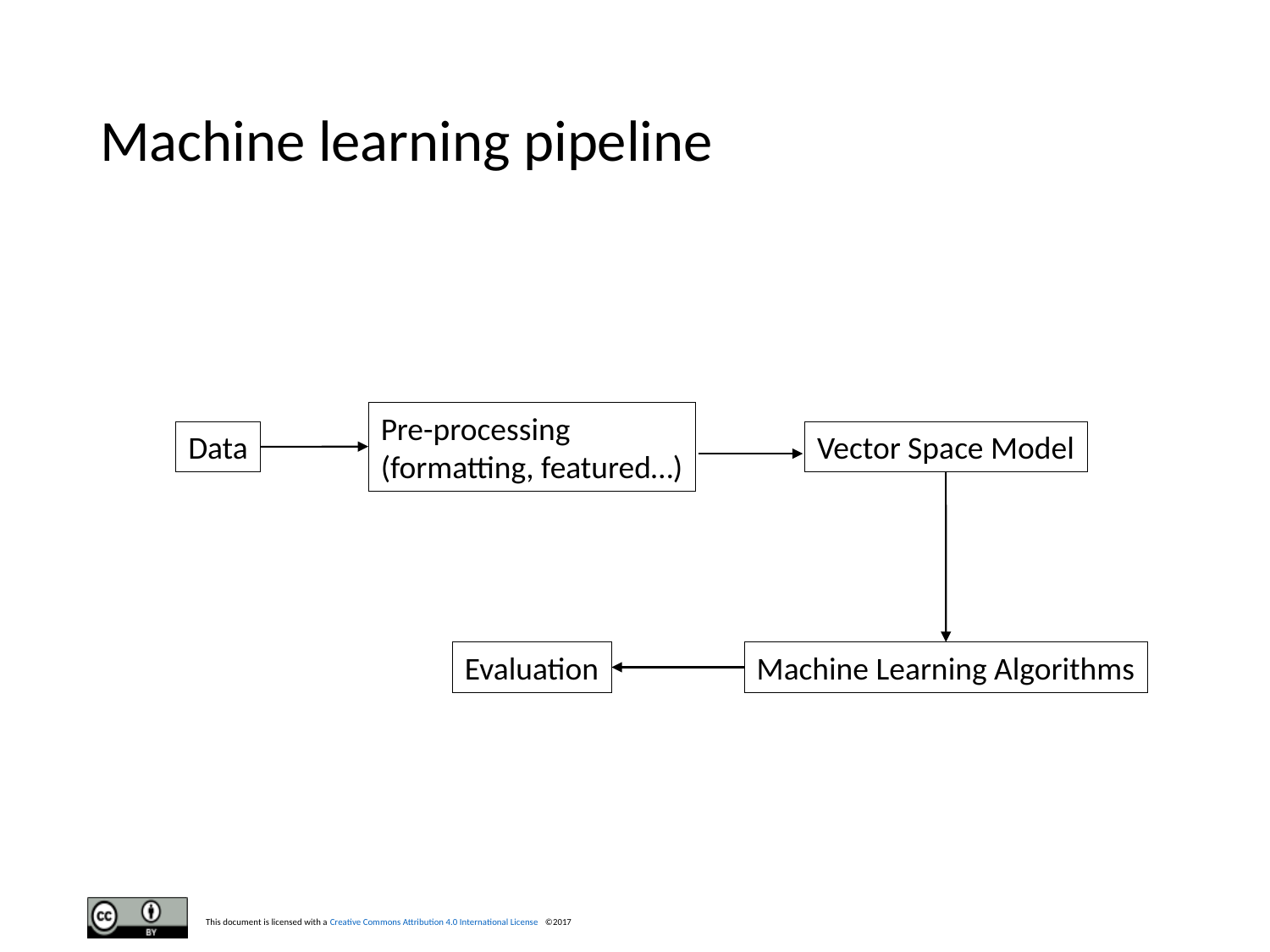

# Machine learning pipeline
Pre-processing
(formatting, featured…)
Data
Vector Space Model
Evaluation
Machine Learning Algorithms